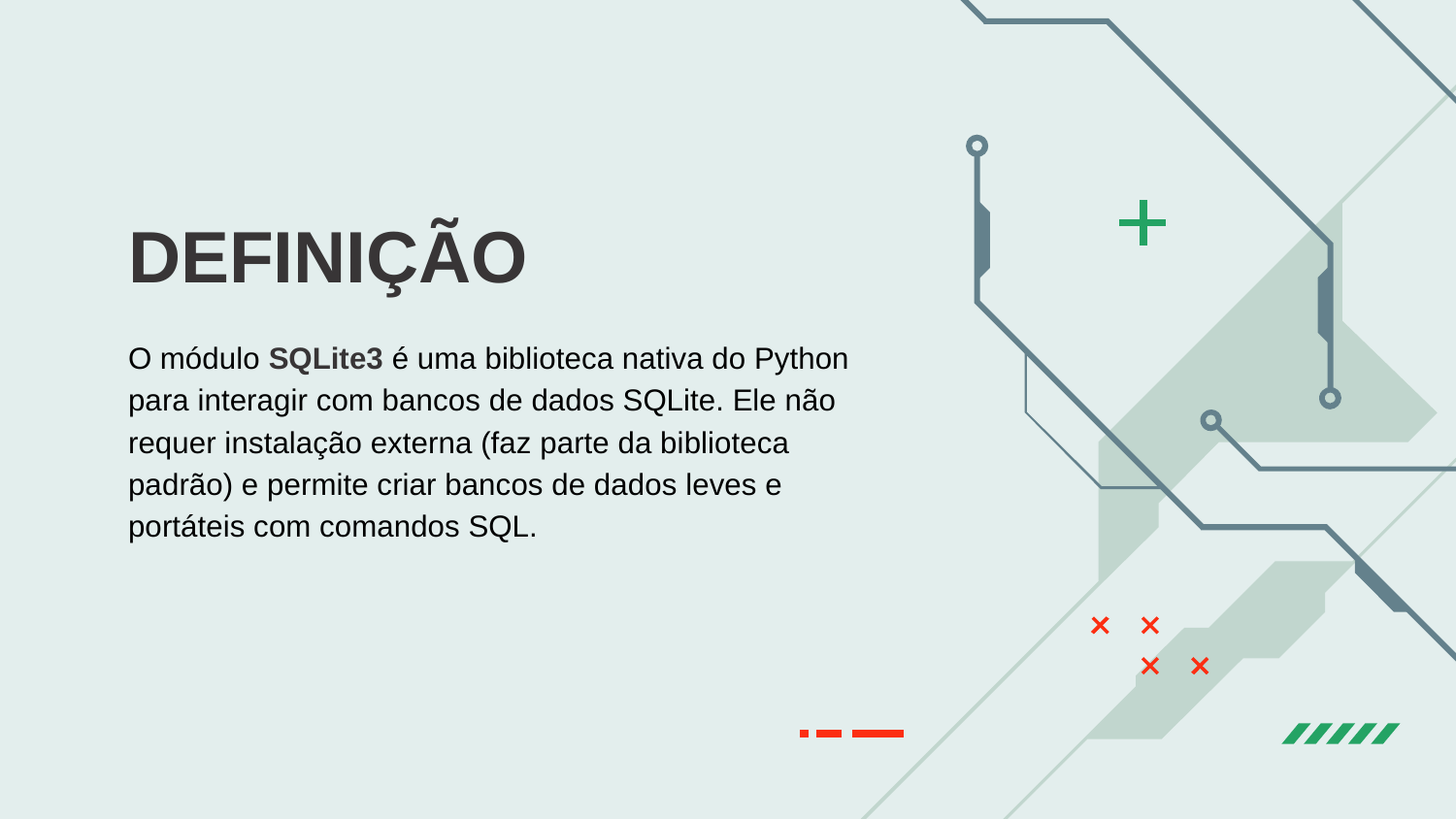

# DEFINIÇÃO
O módulo SQLite3 é uma biblioteca nativa do Python para interagir com bancos de dados SQLite. Ele não requer instalação externa (faz parte da biblioteca padrão) e permite criar bancos de dados leves e portáteis com comandos SQL.